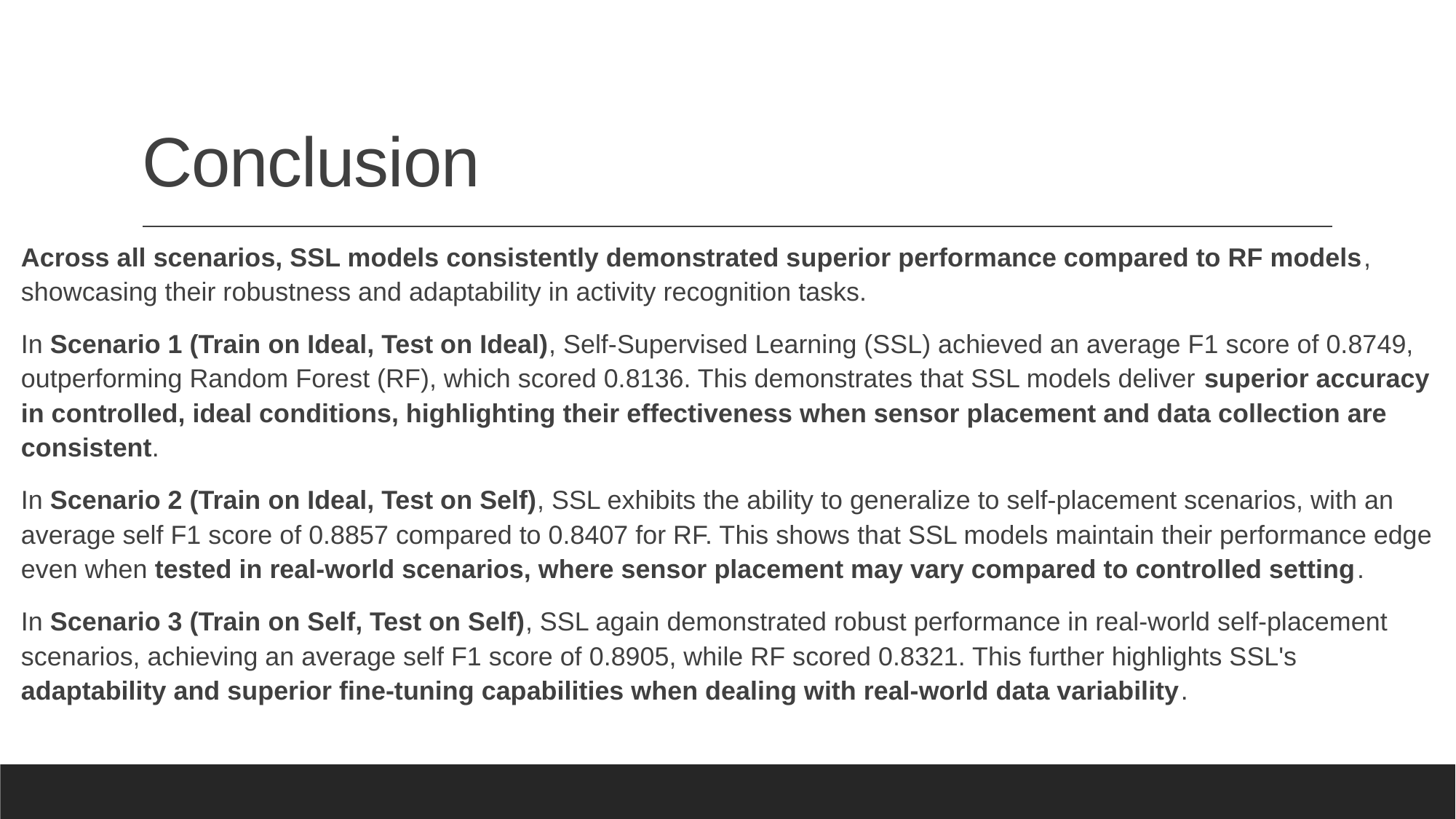

# Conclusion
Across all scenarios, SSL models consistently demonstrated superior performance compared to RF models, showcasing their robustness and adaptability in activity recognition tasks.
In Scenario 1 (Train on Ideal, Test on Ideal), Self-Supervised Learning (SSL) achieved an average F1 score of 0.8749, outperforming Random Forest (RF), which scored 0.8136. This demonstrates that SSL models deliver superior accuracy in controlled, ideal conditions, highlighting their effectiveness when sensor placement and data collection are consistent.
In Scenario 2 (Train on Ideal, Test on Self), SSL exhibits the ability to generalize to self-placement scenarios, with an average self F1 score of 0.8857 compared to 0.8407 for RF. This shows that SSL models maintain their performance edge even when tested in real-world scenarios, where sensor placement may vary compared to controlled setting.
In Scenario 3 (Train on Self, Test on Self), SSL again demonstrated robust performance in real-world self-placement scenarios, achieving an average self F1 score of 0.8905, while RF scored 0.8321. This further highlights SSL's adaptability and superior fine-tuning capabilities when dealing with real-world data variability.